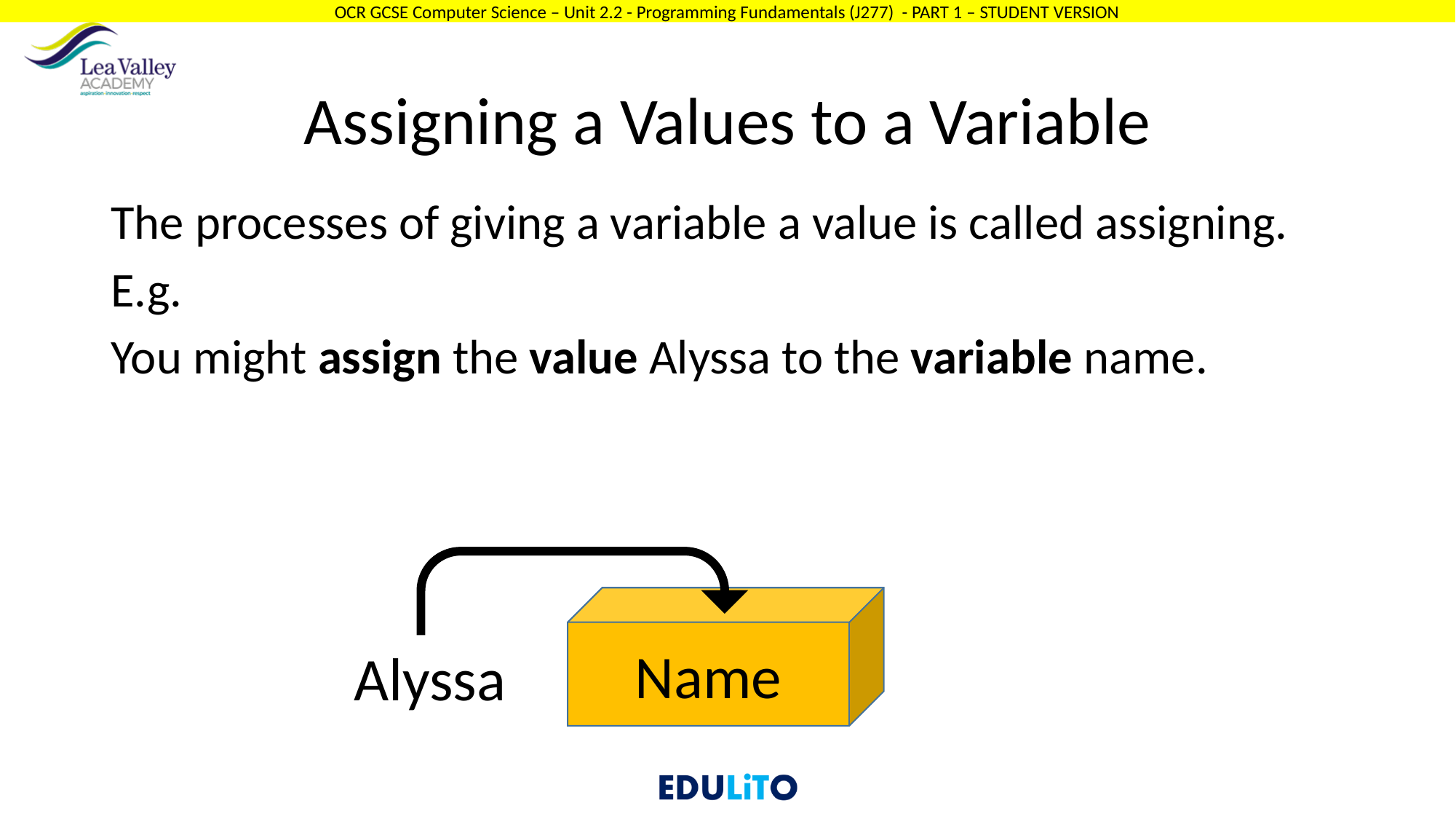

# Assigning a Values to a Variable
The processes of giving a variable a value is called assigning.
E.g.
You might assign the value Alyssa to the variable name.

Name
Alyssa